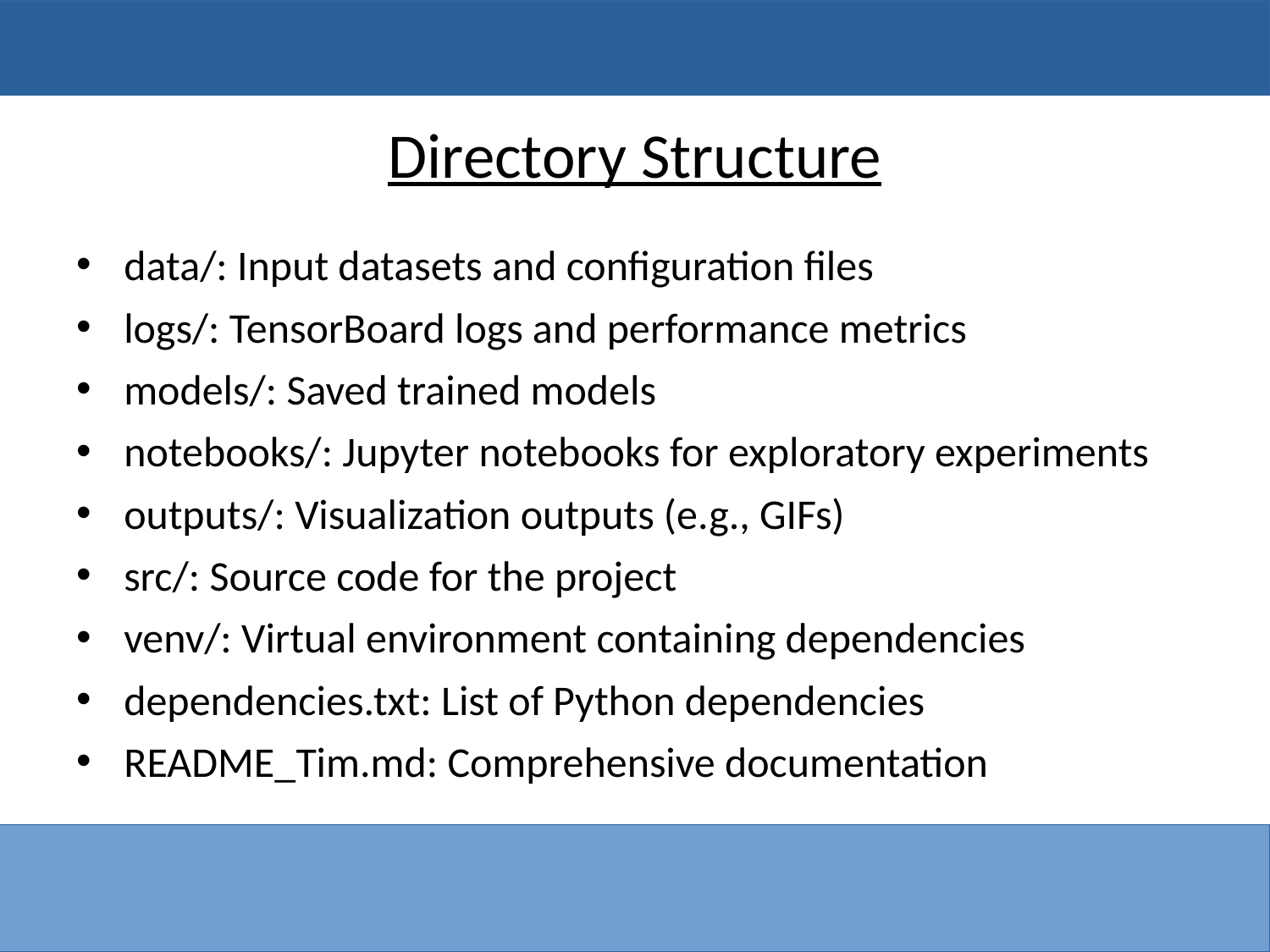

# Directory Structure
data/: Input datasets and configuration files
logs/: TensorBoard logs and performance metrics
models/: Saved trained models
notebooks/: Jupyter notebooks for exploratory experiments
outputs/: Visualization outputs (e.g., GIFs)
src/: Source code for the project
venv/: Virtual environment containing dependencies
dependencies.txt: List of Python dependencies
README_Tim.md: Comprehensive documentation